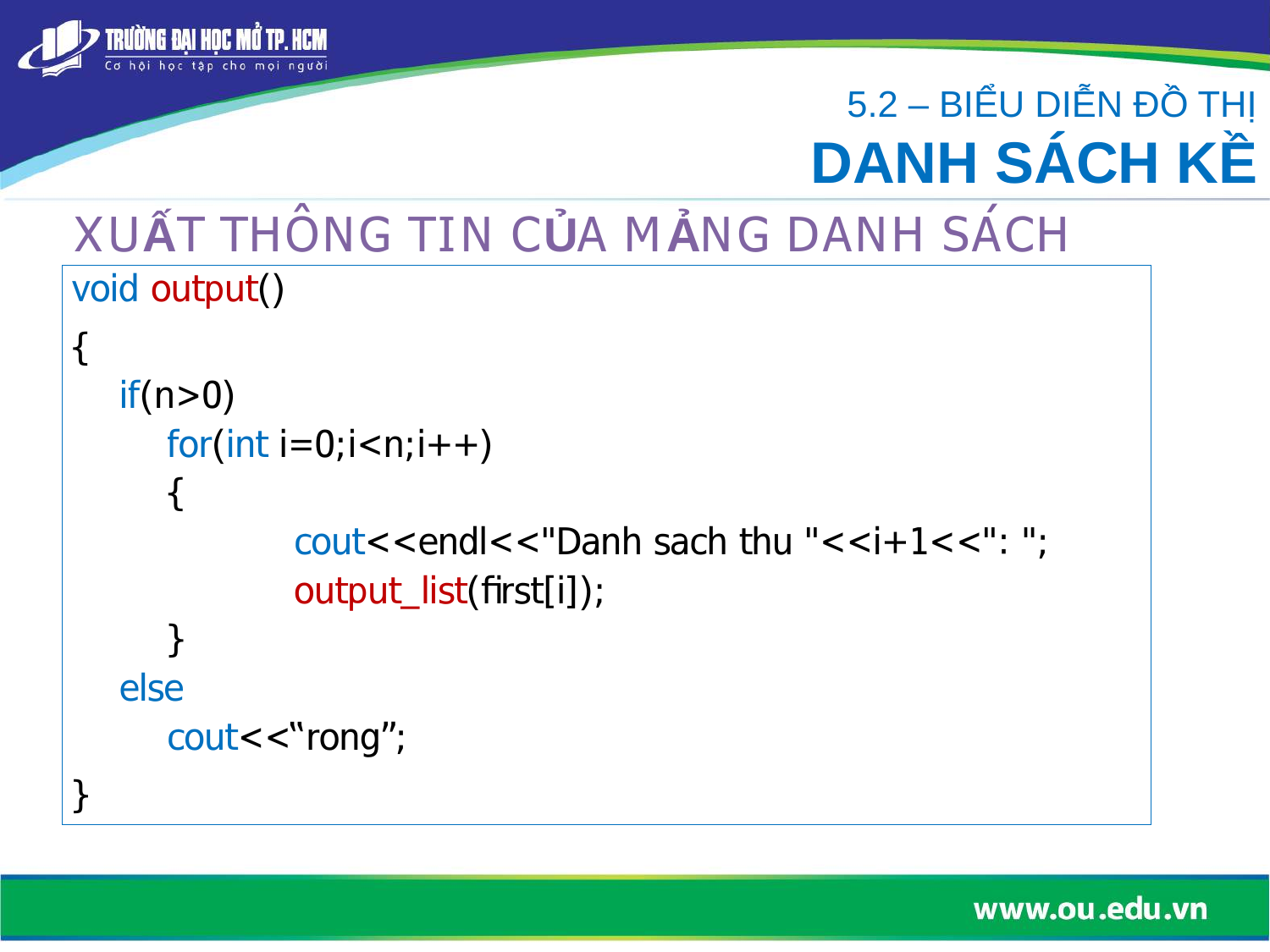

5.2 – BIỂU DIỄN ĐỒ THỊ
DANH SÁCH KỀ
# XUẤT THÔNG TIN CỦA MẢNG DANH SÁCH
void output()
{
if(n>0)
for(int i=0;i<n;i++)
{
	cout<<endl<<"Danh sach thu "<<i+1<<": ";
	output_list(first[i]);
}
else
cout<<“rong”;
}